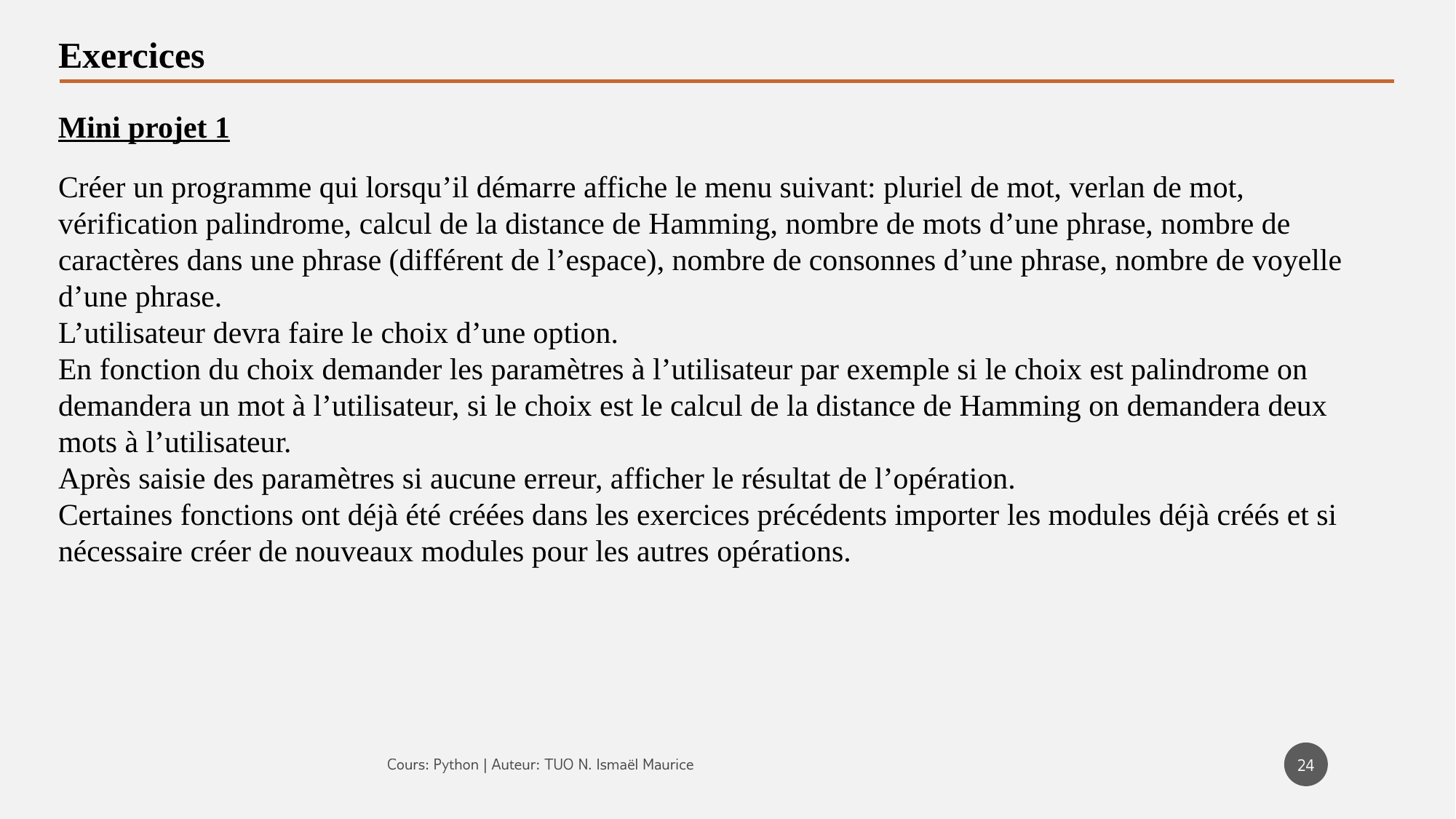

Exercices
Mini projet 1
Créer un programme qui lorsqu’il démarre affiche le menu suivant: pluriel de mot, verlan de mot, vérification palindrome, calcul de la distance de Hamming, nombre de mots d’une phrase, nombre de caractères dans une phrase (différent de l’espace), nombre de consonnes d’une phrase, nombre de voyelle d’une phrase.
L’utilisateur devra faire le choix d’une option.
En fonction du choix demander les paramètres à l’utilisateur par exemple si le choix est palindrome on demandera un mot à l’utilisateur, si le choix est le calcul de la distance de Hamming on demandera deux mots à l’utilisateur.
Après saisie des paramètres si aucune erreur, afficher le résultat de l’opération.
Certaines fonctions ont déjà été créées dans les exercices précédents importer les modules déjà créés et si nécessaire créer de nouveaux modules pour les autres opérations.
24
Cours: Python | Auteur: TUO N. Ismaël Maurice